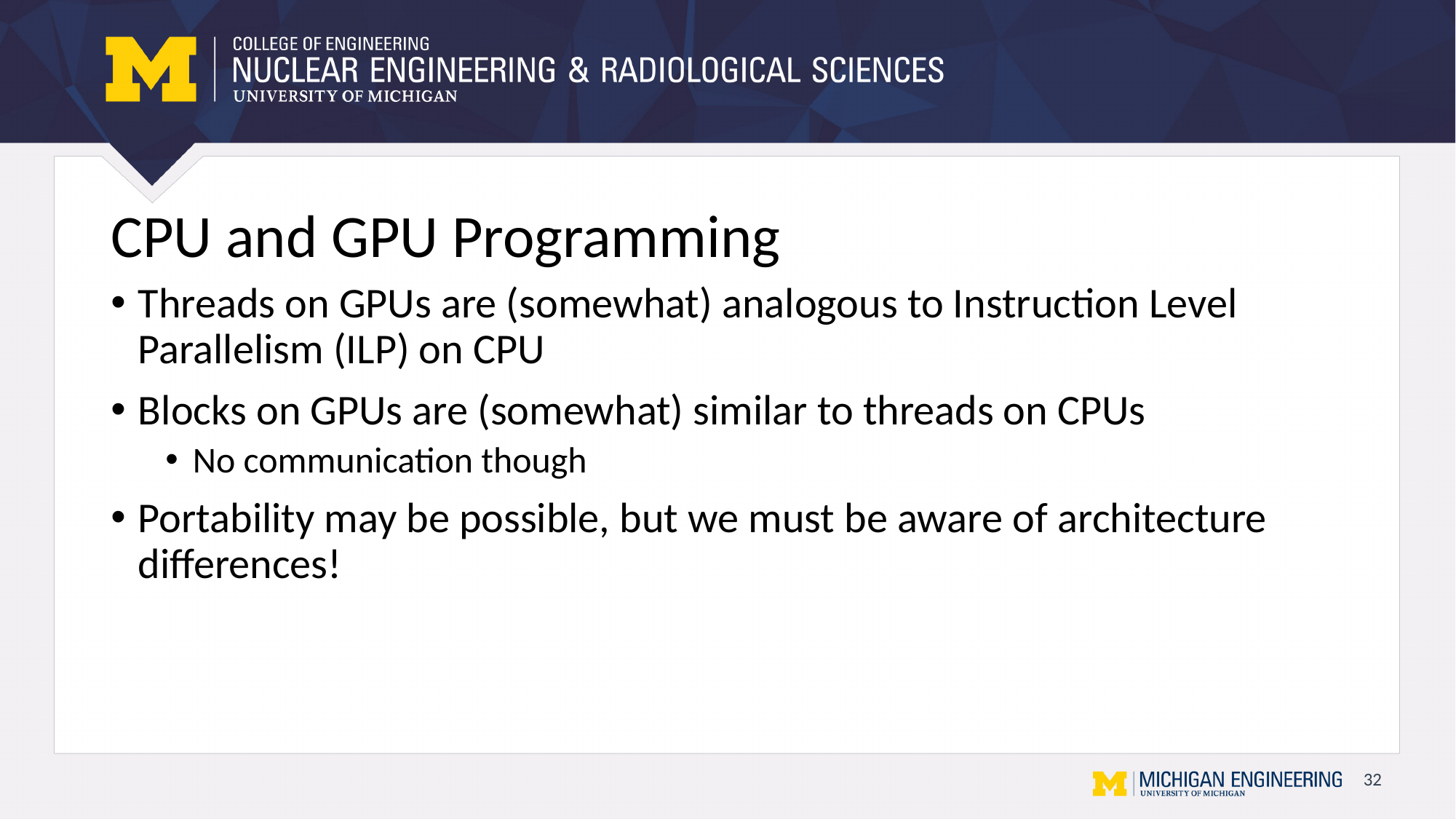

# CPU and GPU Programming
Threads on GPUs are (somewhat) analogous to Instruction Level Parallelism (ILP) on CPU
Blocks on GPUs are (somewhat) similar to threads on CPUs
No communication though
Portability may be possible, but we must be aware of architecture differences!